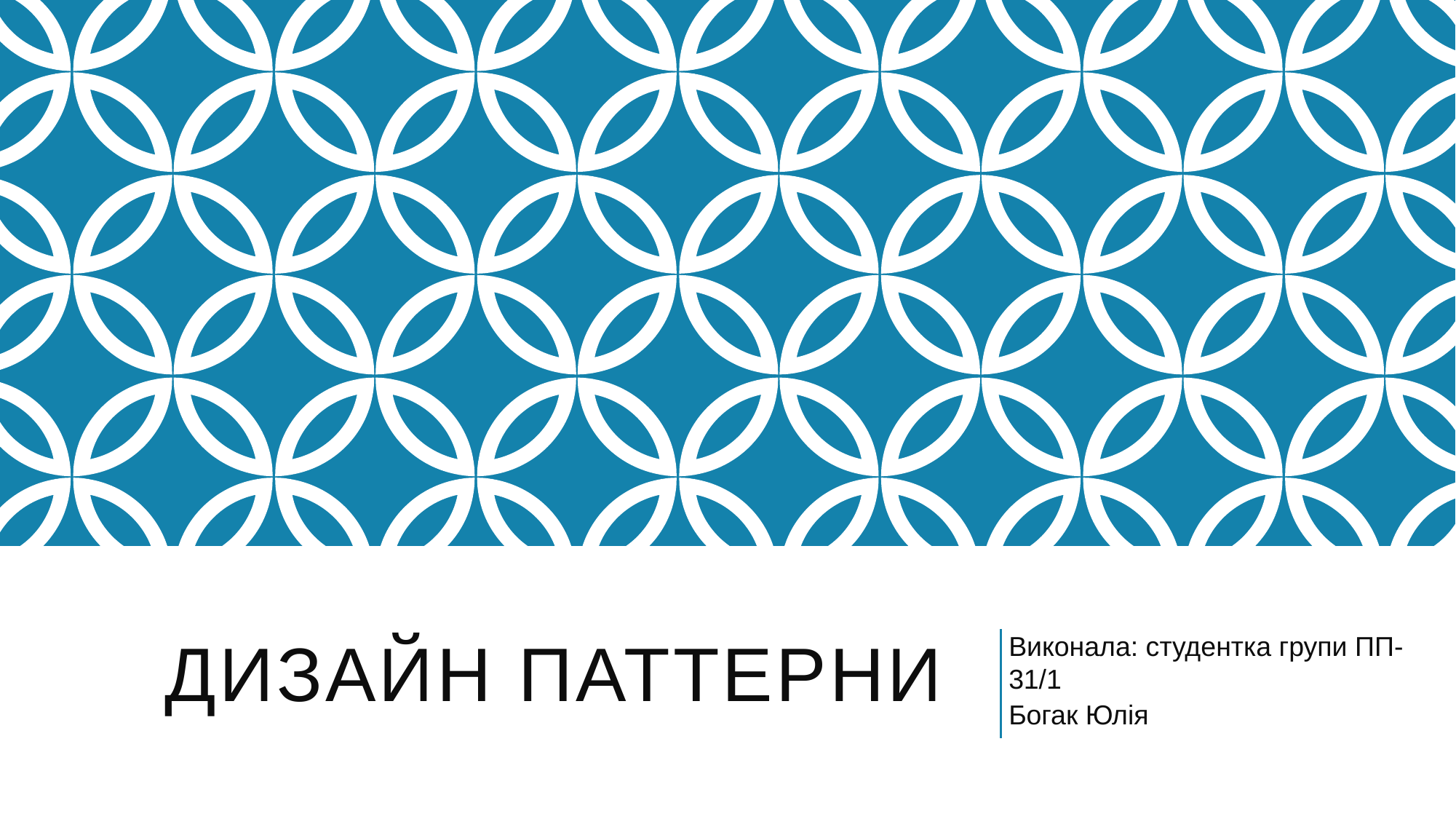

# Дизайн Паттерни
Виконала: студентка групи ПП-31/1
Богак Юлія